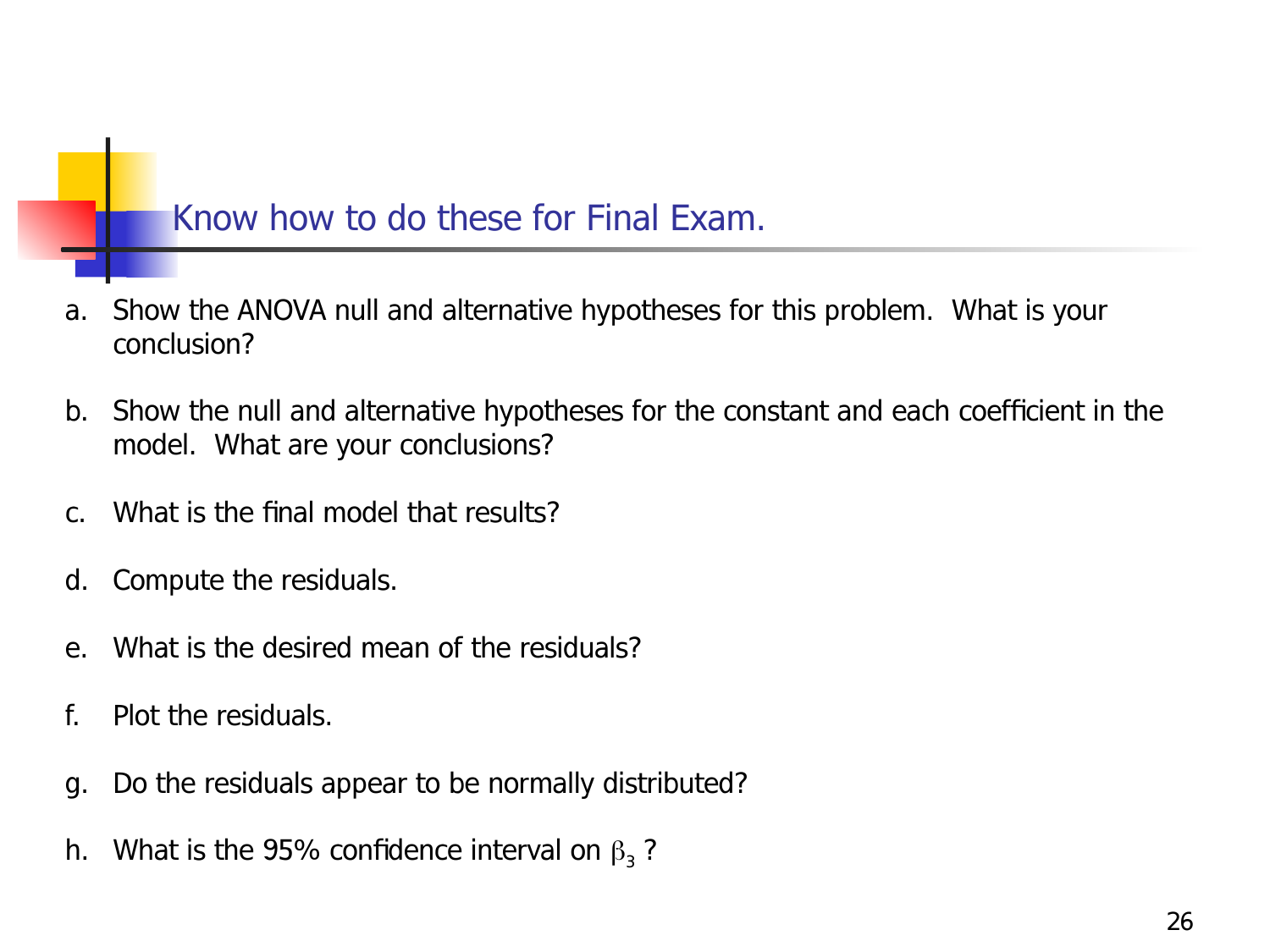

# Know how to do these for Final Exam.
Show the ANOVA null and alternative hypotheses for this problem.  What is your conclusion?

Show the null and alternative hypotheses for the constant and each coefficient in the model.  What are your conclusions?

What is the final model that results?

Compute the residuals.

What is the desired mean of the residuals?

Plot the residuals.

Do the residuals appear to be normally distributed?

What is the 95% confidence interval on β3 ?
26